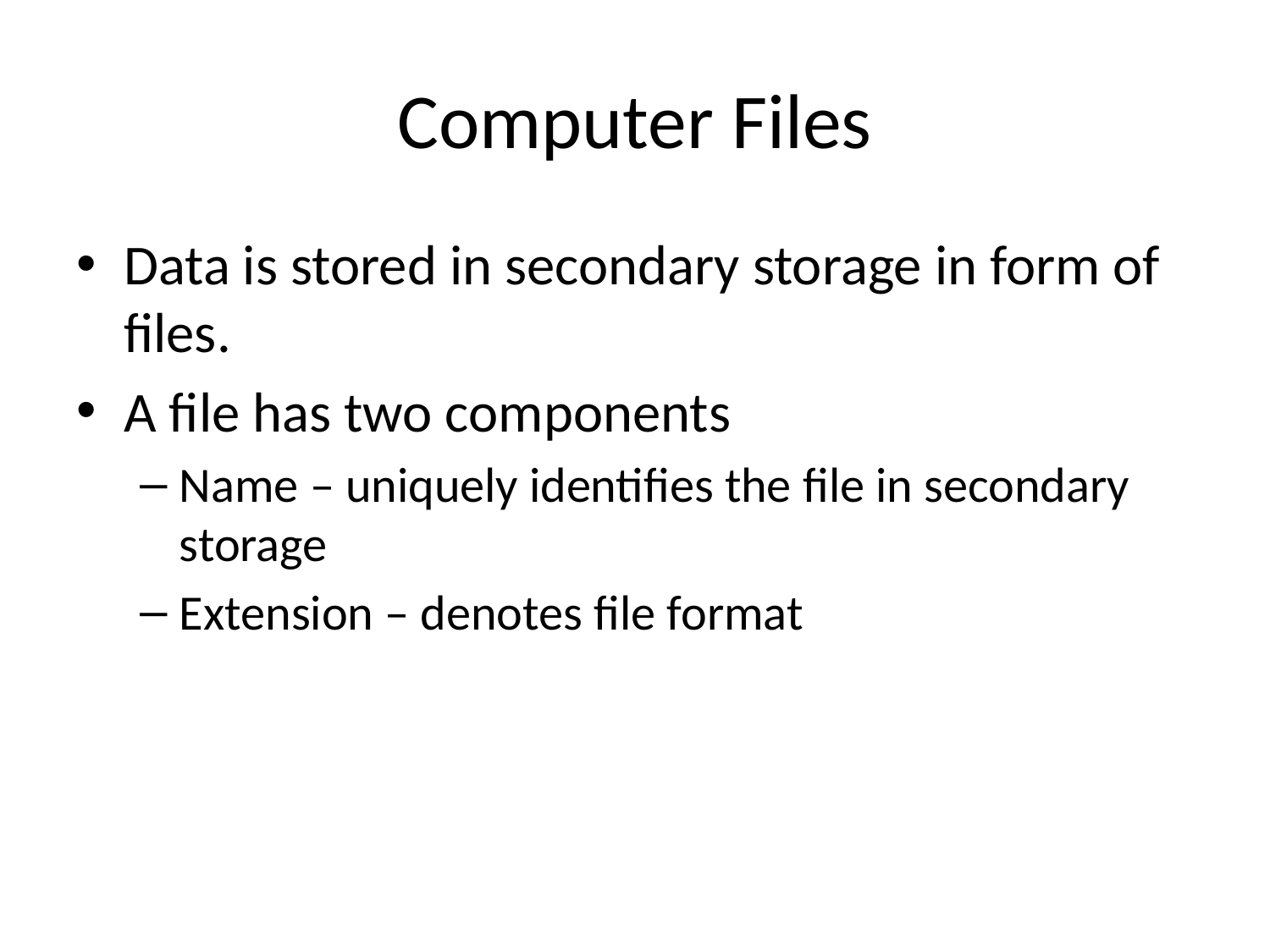

# Computer Files
Data is stored in secondary storage in form of files.
A file has two components
Name – uniquely identifies the file in secondary storage
Extension – denotes file format